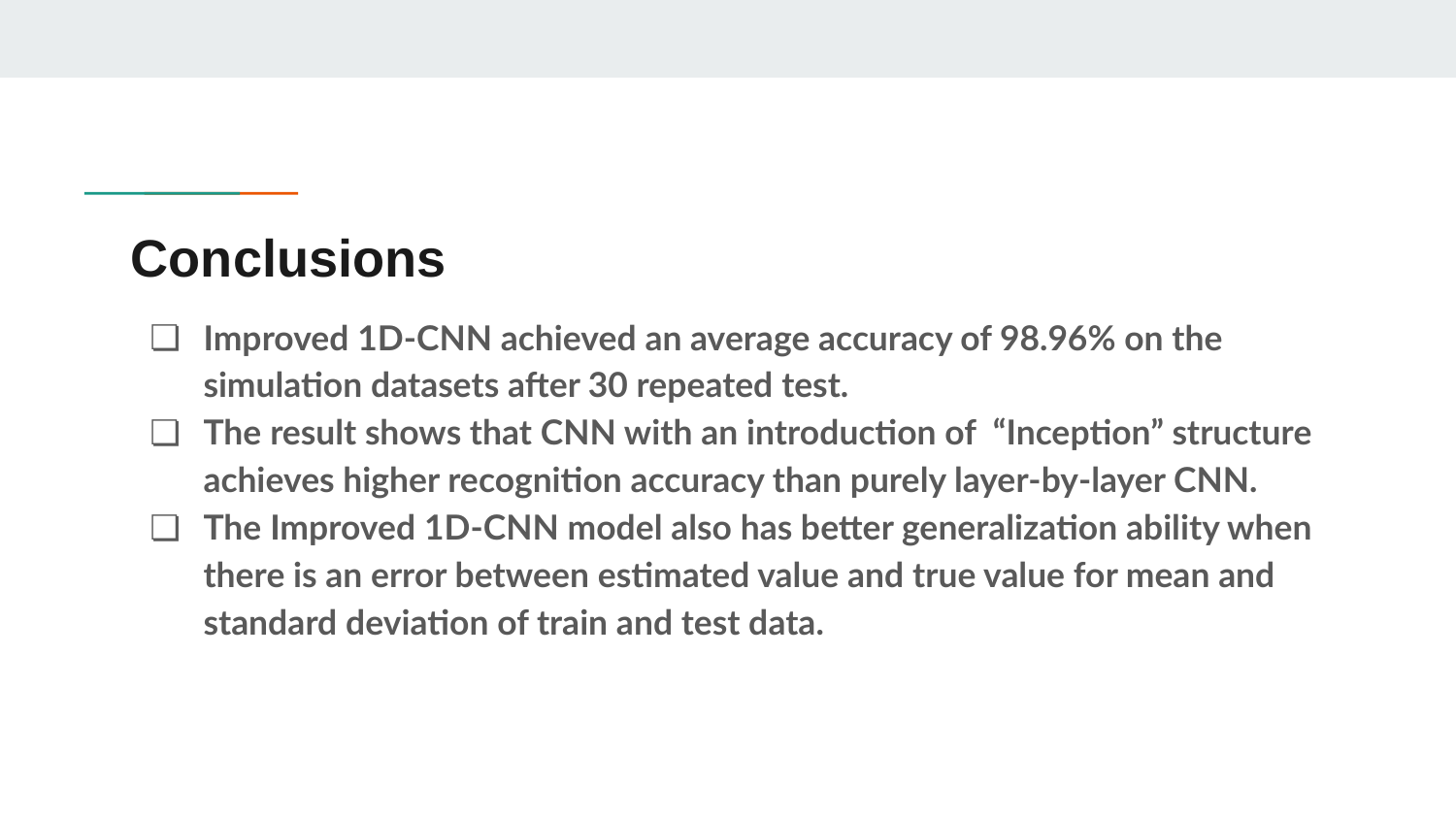

# Conclusions

Improved 1D-CNN achieved an average accuracy of 98.96% on the simulation datasets after 30 repeated test.
The result shows that CNN with an introduction of  “Inception” structure achieves higher recognition accuracy than purely layer-by-layer CNN.
The Improved 1D-CNN model also has better generalization ability when there is an error between estimated value and true value for mean and standard deviation of train and test data.